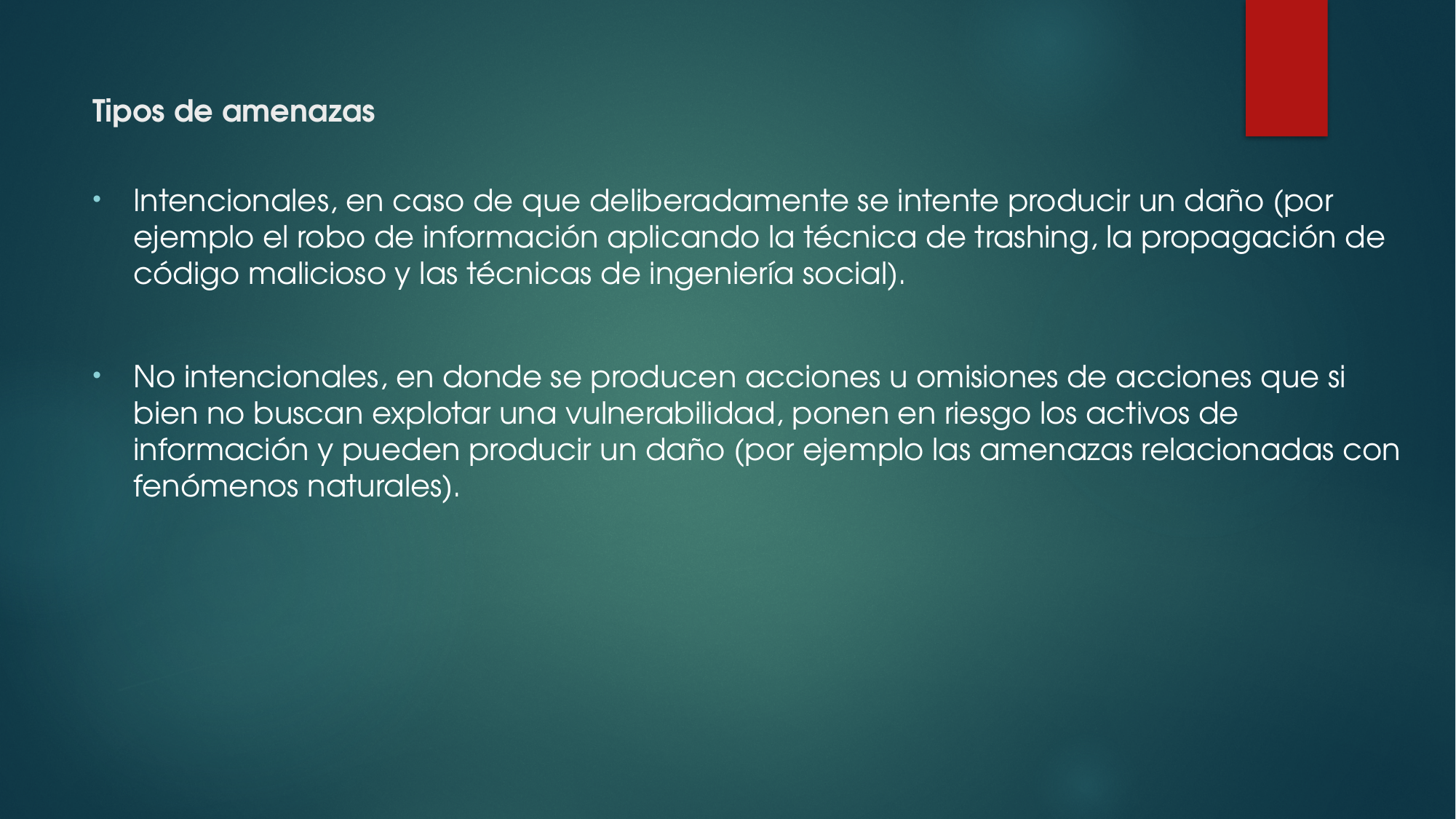

# Tipos de amenazas
Intencionales, en caso de que deliberadamente se intente producir un daño (por ejemplo el robo de información aplicando la técnica de trashing, la propagación de código malicioso y las técnicas de ingeniería social).

No intencionales, en donde se producen acciones u omisiones de acciones que si bien no buscan explotar una vulnerabilidad, ponen en riesgo los activos de información y pueden producir un daño (por ejemplo las amenazas relacionadas con fenómenos naturales).